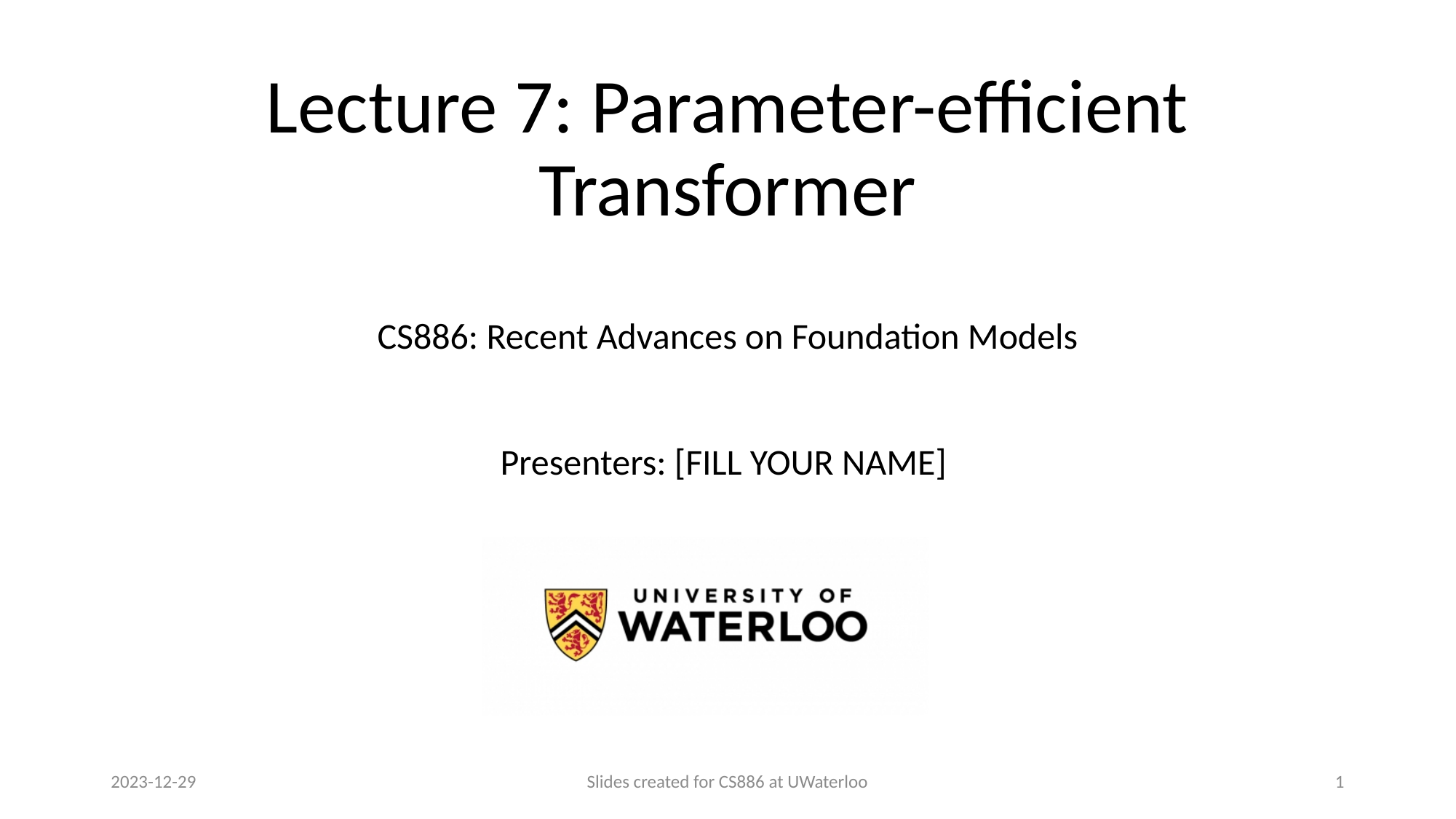

# Lecture 7: Parameter-efficient Transformer
Presenters: [FILL YOUR NAME]
2023-12-29
Slides created for CS886 at UWaterloo
1